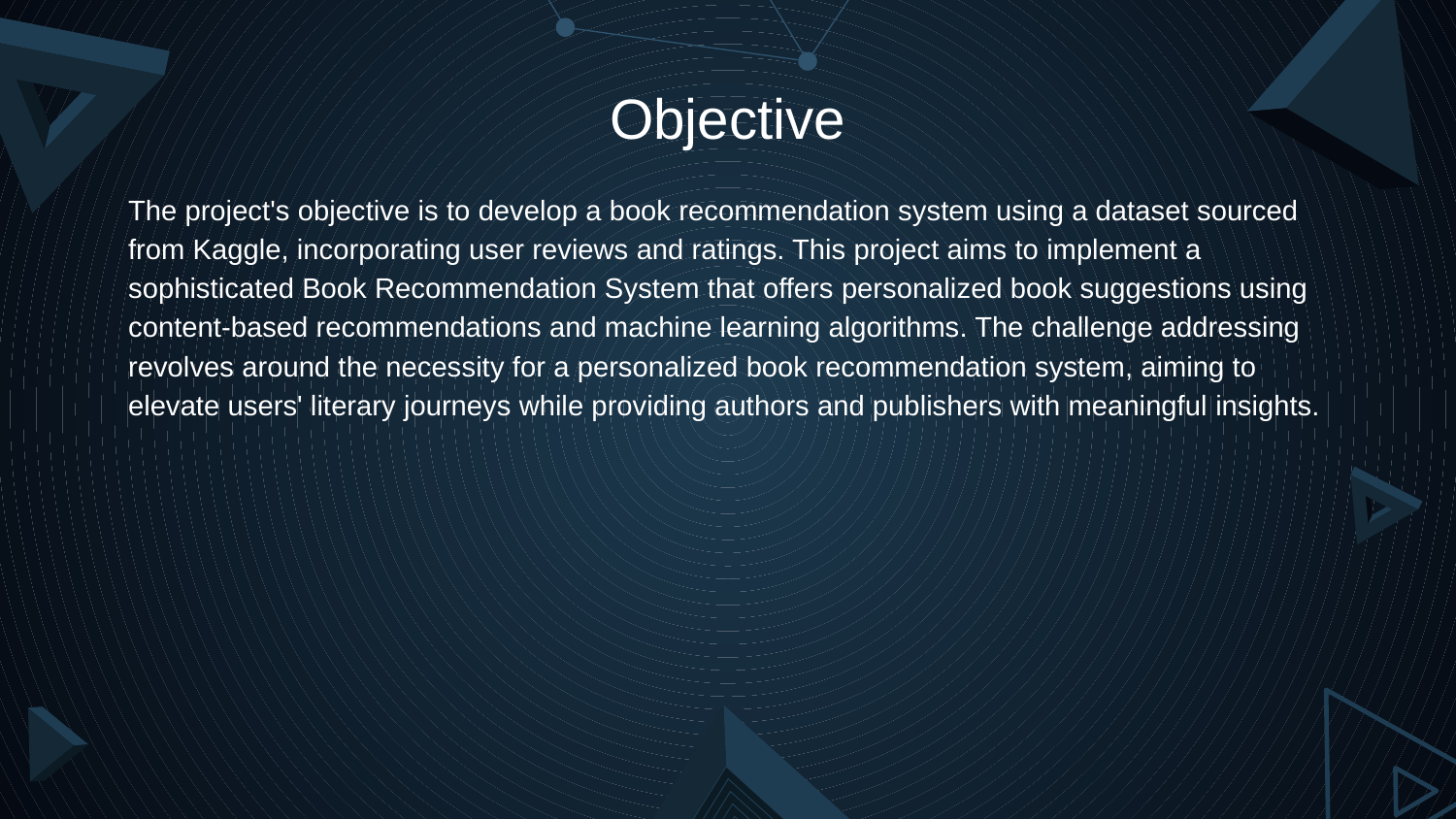

# Objective
The project's objective is to develop a book recommendation system using a dataset sourced from Kaggle, incorporating user reviews and ratings. This project aims to implement a sophisticated Book Recommendation System that offers personalized book suggestions using content-based recommendations and machine learning algorithms. The challenge addressing revolves around the necessity for a personalized book recommendation system, aiming to elevate users' literary journeys while providing authors and publishers with meaningful insights.